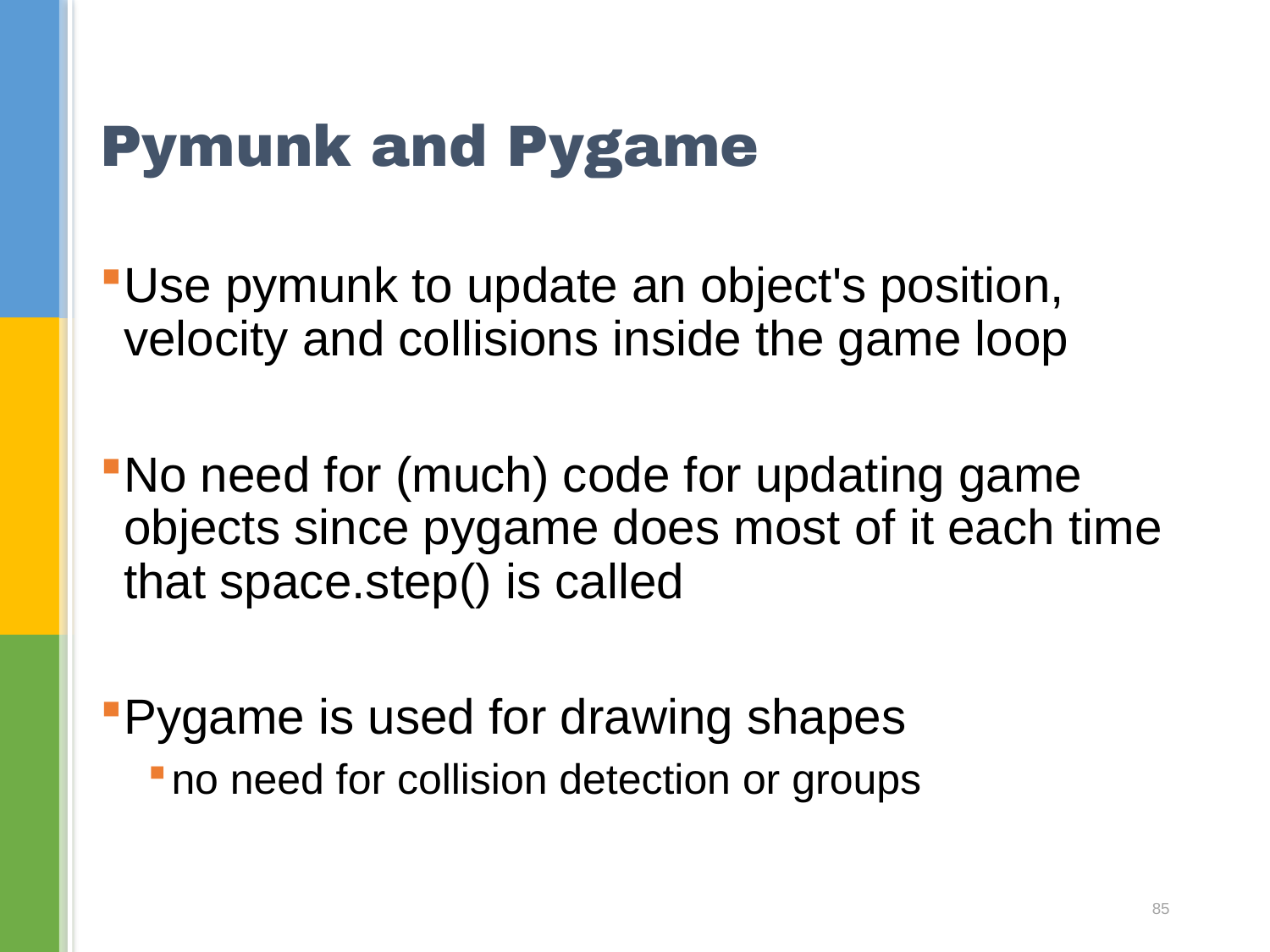

# Pymunk and Pygame
Use pymunk to update an object's position, velocity and collisions inside the game loop

No need for (much) code for updating game objects since pygame does most of it each time that space.step() is called

Pygame is used for drawing shapes
no need for collision detection or groups
85